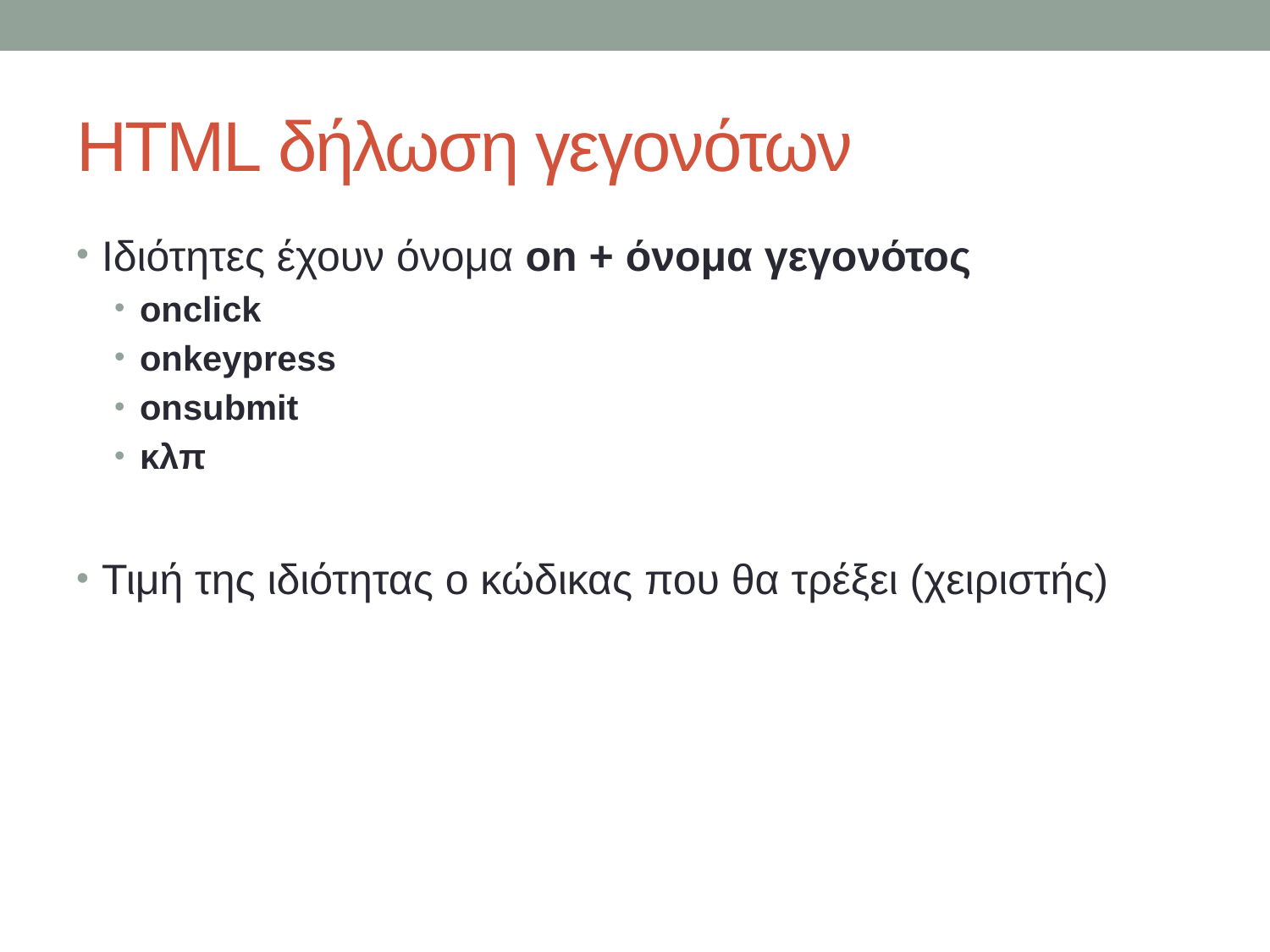

# HTML δήλωση γεγονότων
Ιδιότητες έχουν όνομα on + όνομα γεγονότος
onclick
onkeypress
onsubmit
κλπ

Τιμή της ιδιότητας ο κώδικας που θα τρέξει (χειριστής)